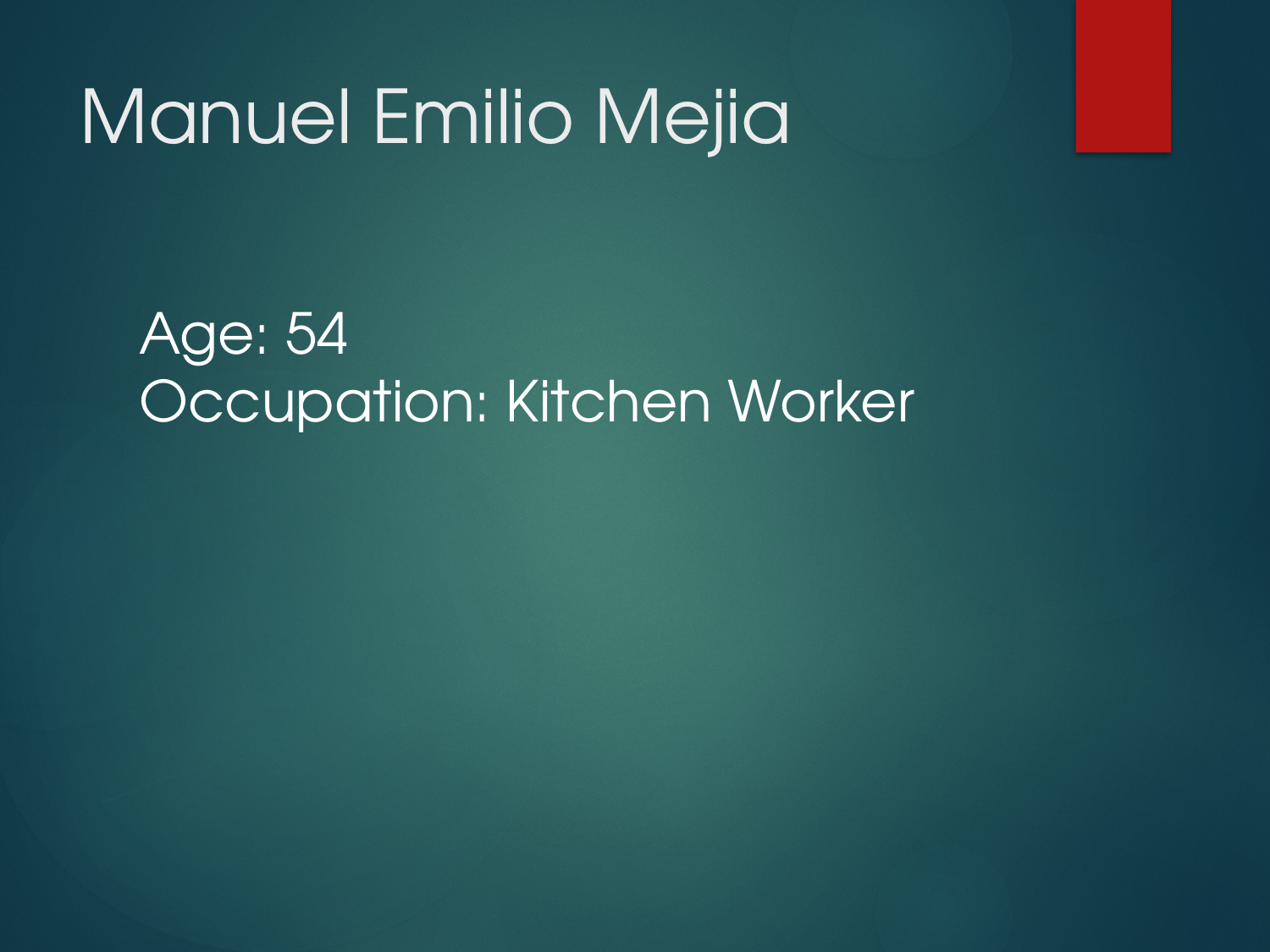

# Manuel Emilio Mejia

Age: 54
Occupation: Kitchen Worker